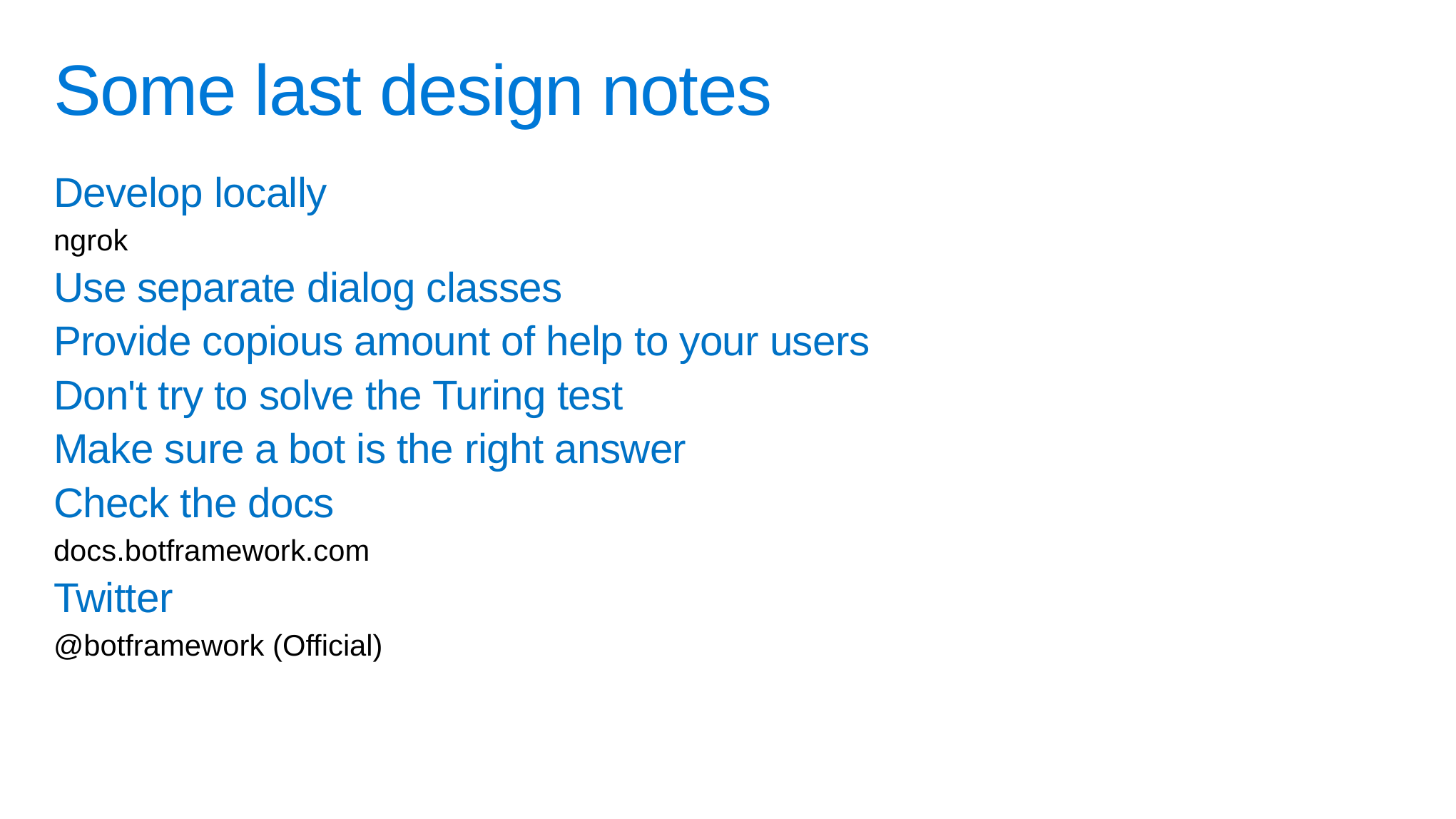

# Some last design notes
Develop locally
ngrok
Use separate dialog classes
Provide copious amount of help to your users
Don't try to solve the Turing test
Make sure a bot is the right answer
Check the docs
docs.botframework.com
Twitter
@botframework (Official)